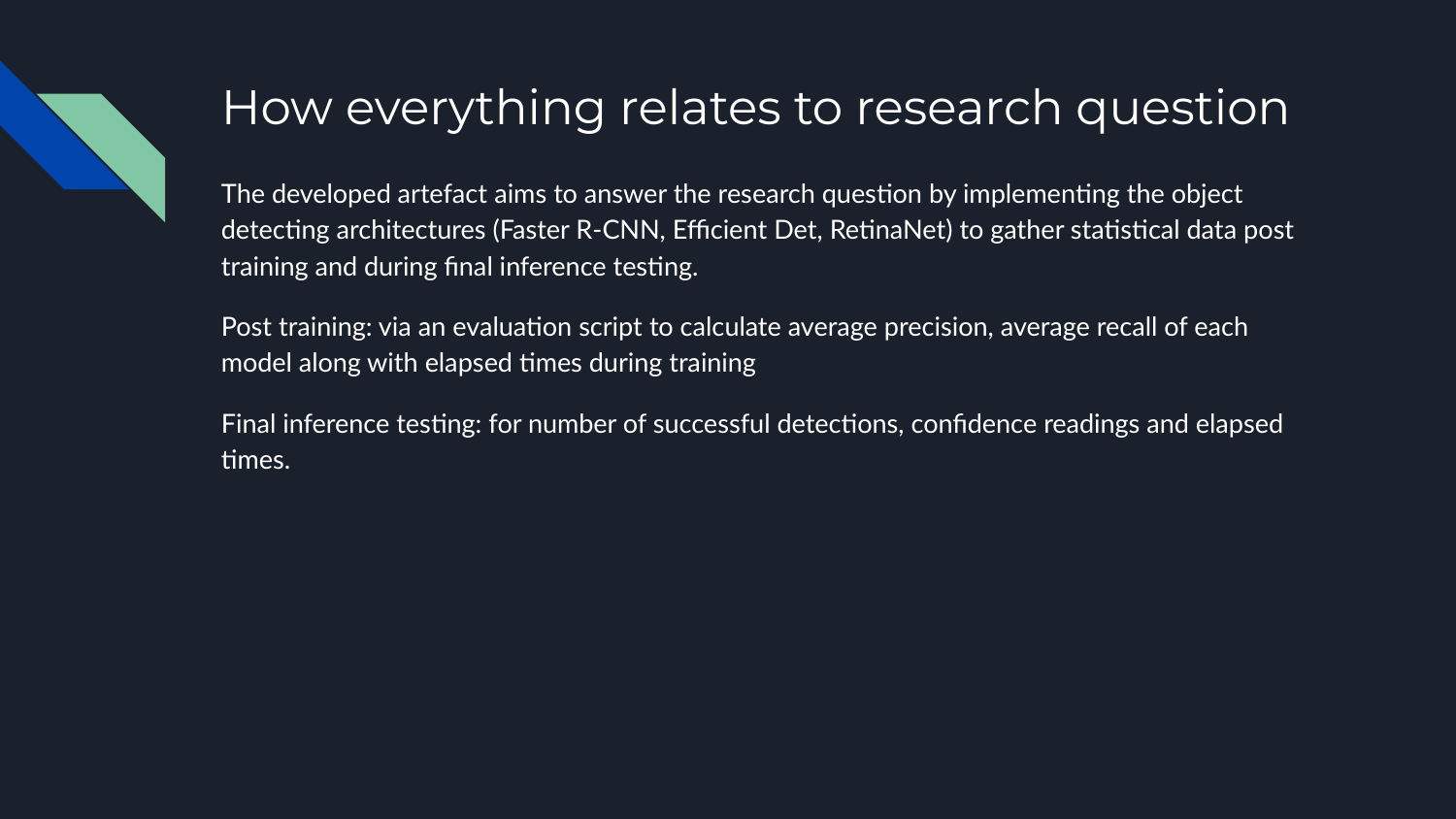

# How everything relates to research question
The developed artefact aims to answer the research question by implementing the object detecting architectures (Faster R-CNN, Efficient Det, RetinaNet) to gather statistical data post training and during final inference testing.
Post training: via an evaluation script to calculate average precision, average recall of each model along with elapsed times during training
Final inference testing: for number of successful detections, confidence readings and elapsed times.